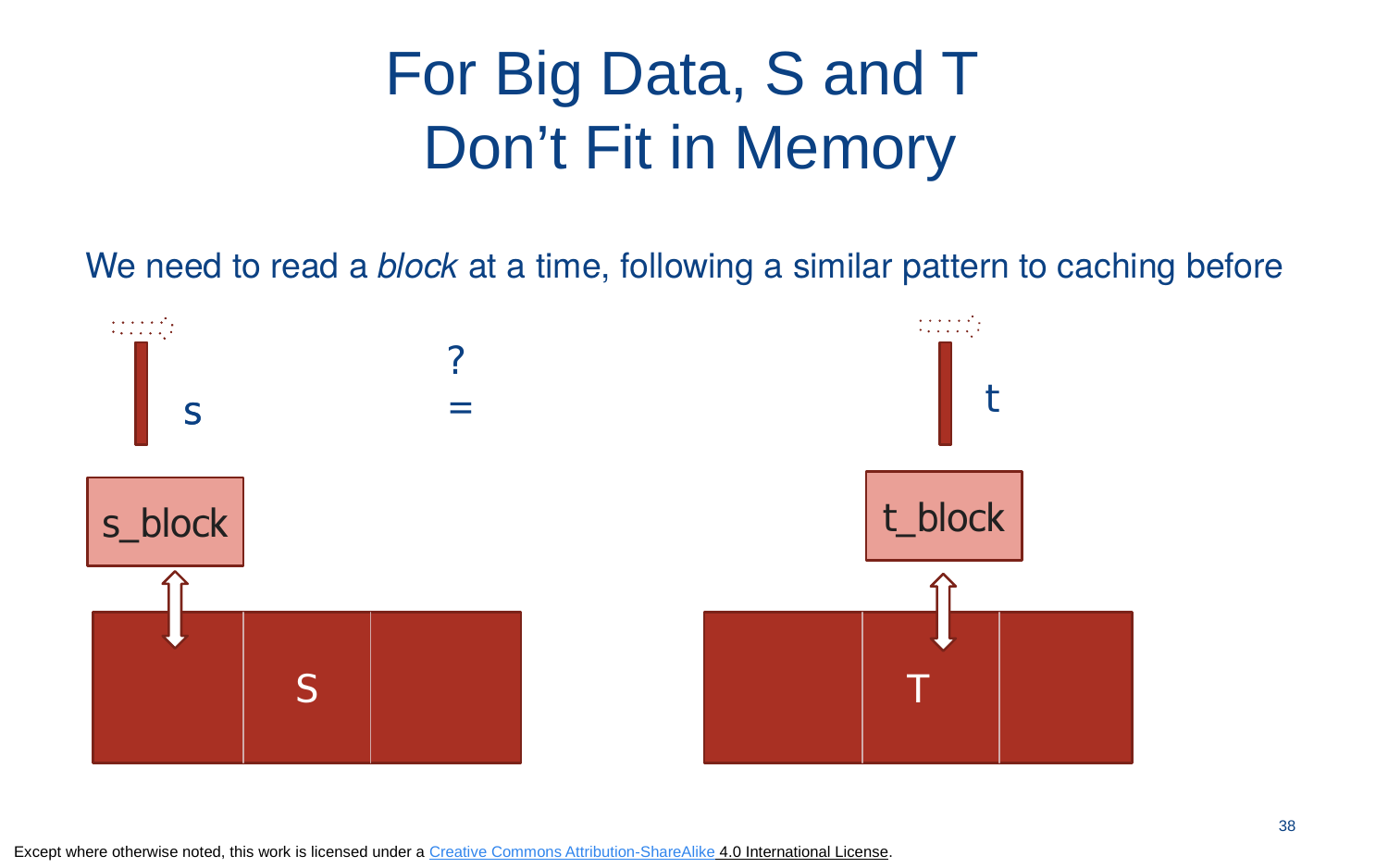

s

s
# For Big Data, S and T Don’t Fit in Memory
We need to read a block at a time, following a similar pattern to caching before

t
?
=
t_block
s_block

S
T
38